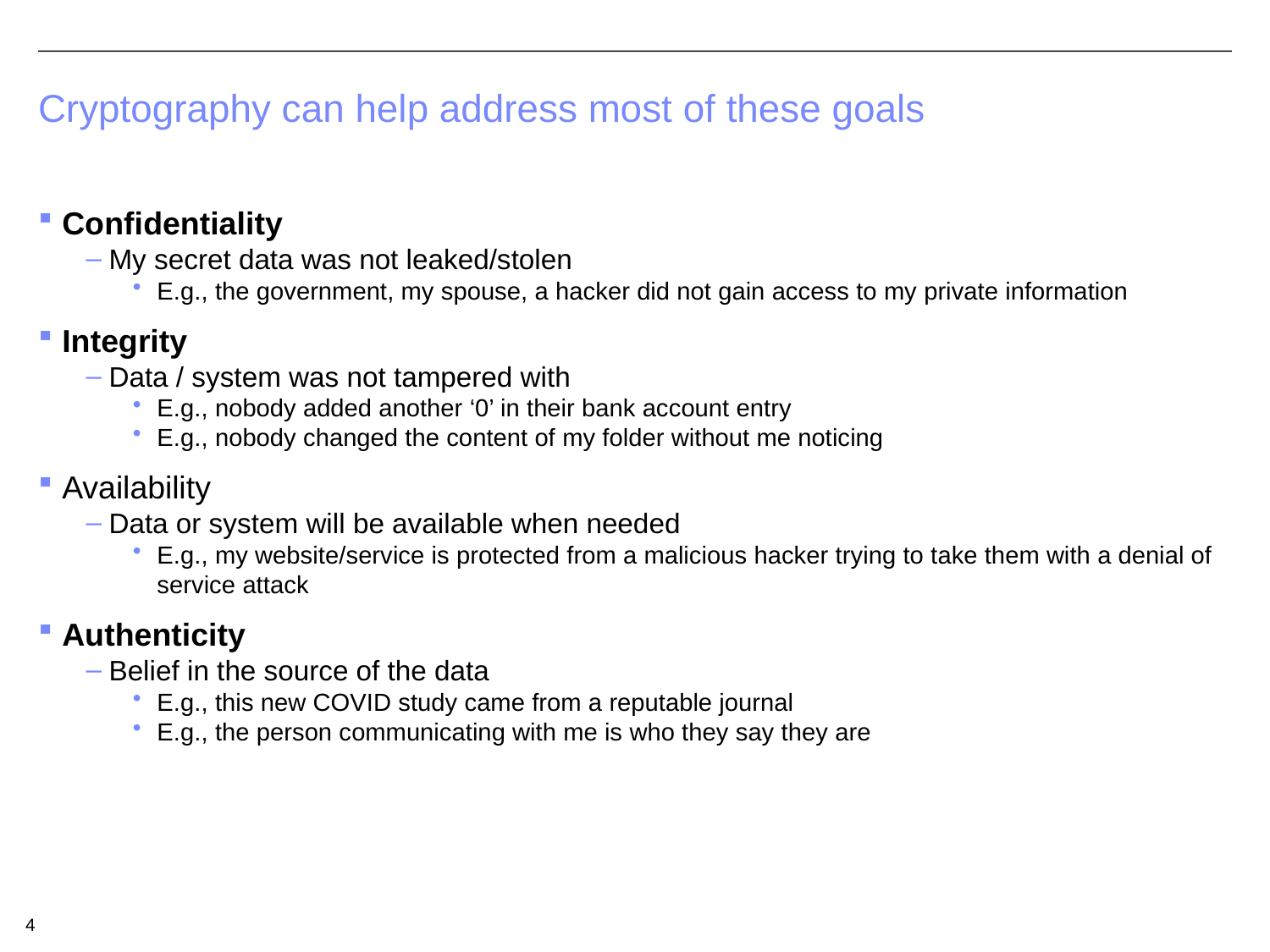

# Cryptography can help address most of these goals
Confidentiality
My secret data was not leaked/stolen
E.g., the government, my spouse, a hacker did not gain access to my private information
Integrity
Data / system was not tampered with
E.g., nobody added another ‘0’ in their bank account entry
E.g., nobody changed the content of my folder without me noticing
Availability
Data or system will be available when needed
E.g., my website/service is protected from a malicious hacker trying to take them with a denial of service attack
Authenticity
Belief in the source of the data
E.g., this new COVID study came from a reputable journal
E.g., the person communicating with me is who they say they are
4